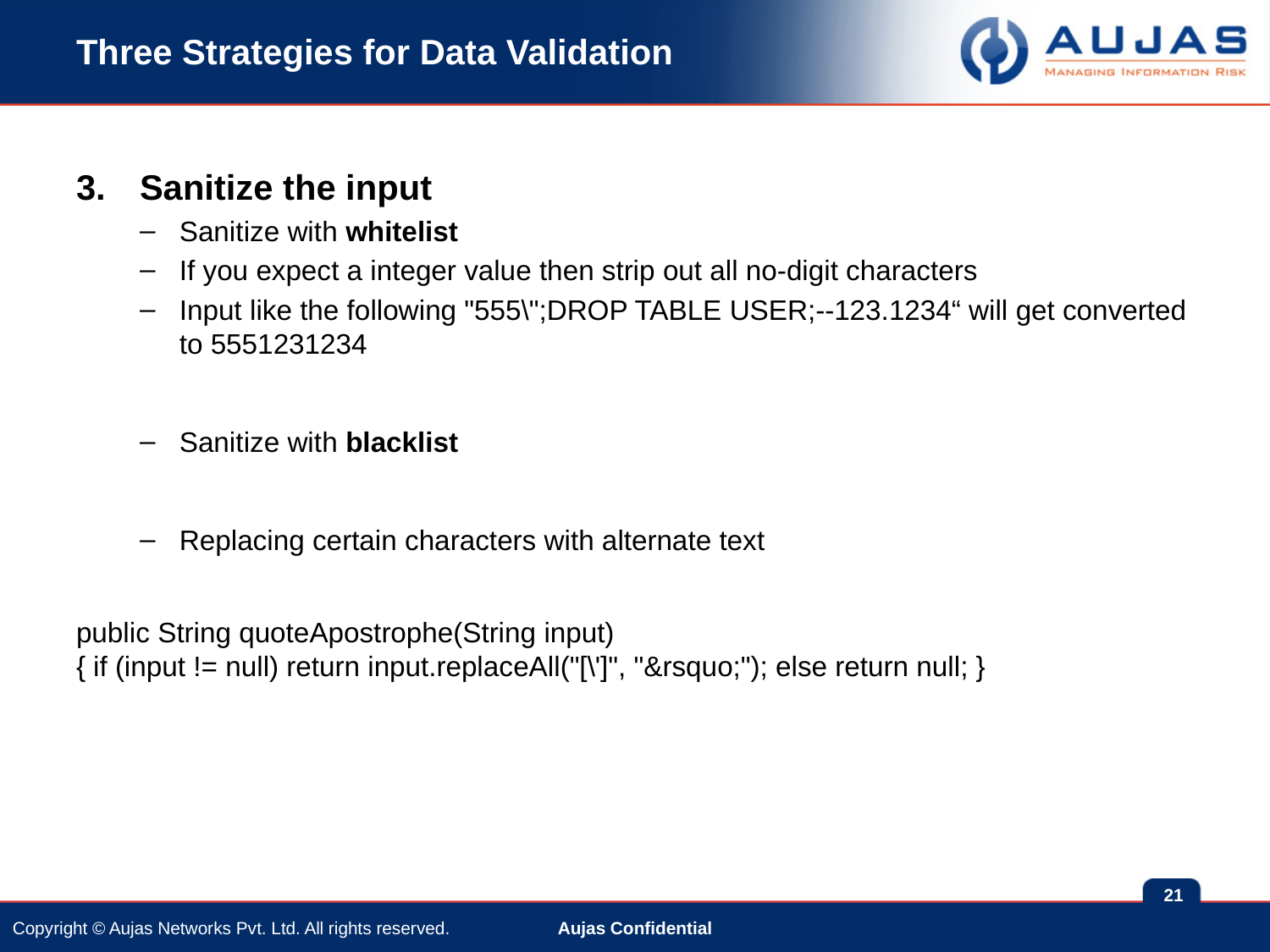

# Three Strategies for Data Validation
Sanitize the input
Sanitize with whitelist
If you expect a integer value then strip out all no-digit characters
Input like the following "555\";DROP TABLE USER;--123.1234“ will get converted to 5551231234

Sanitize with blacklist

Replacing certain characters with alternate text

public String quoteApostrophe(String input)
{ if (input != null) return input.replaceAll("[\']", "&rsquo;"); else return null; }
21
Aujas Confidential